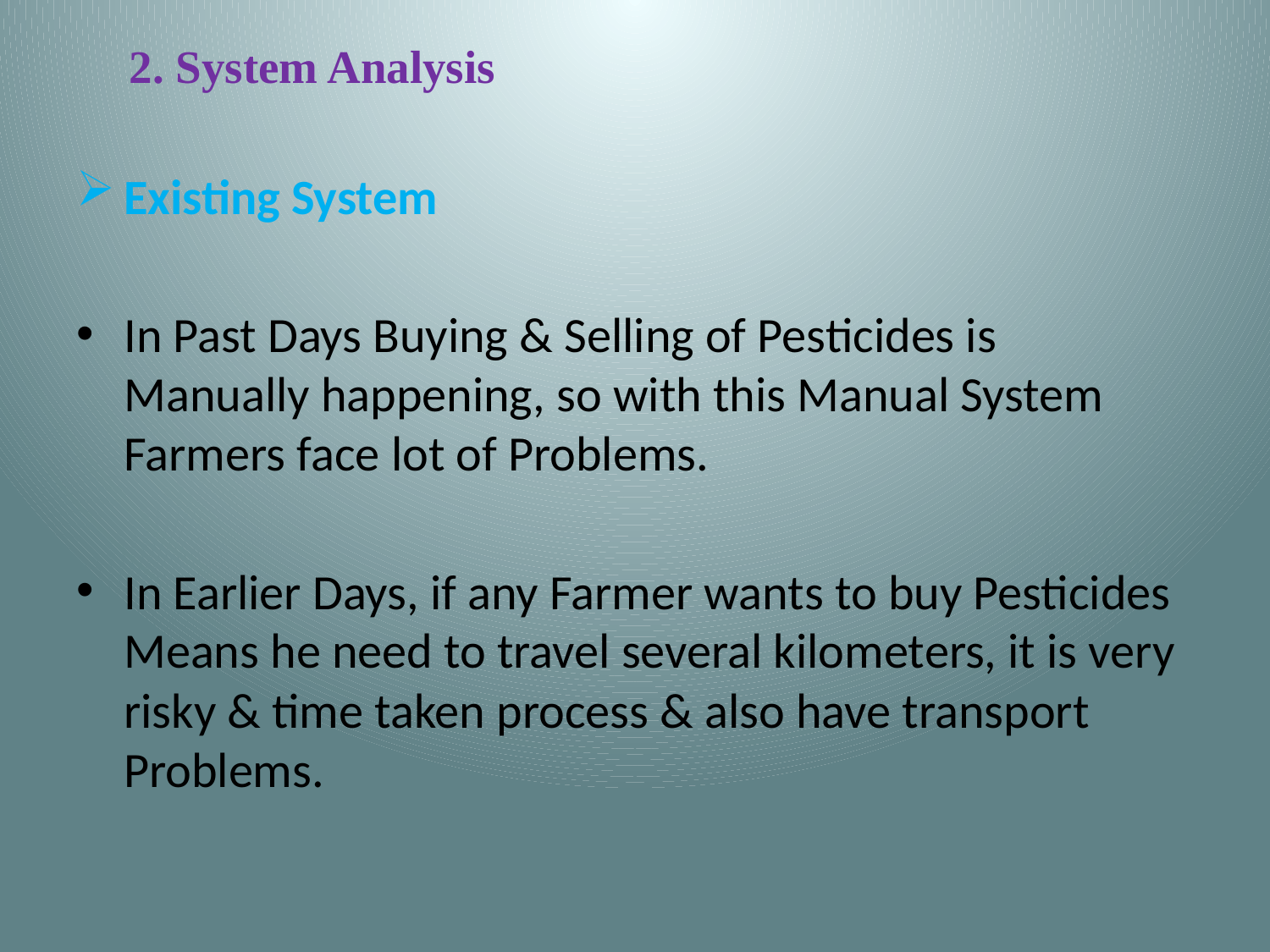

# 2. System Analysis
Existing System

In Past Days Buying & Selling of Pesticides is Manually happening, so with this Manual System Farmers face lot of Problems.

In Earlier Days, if any Farmer wants to buy Pesticides Means he need to travel several kilometers, it is very risky & time taken process & also have transport Problems.